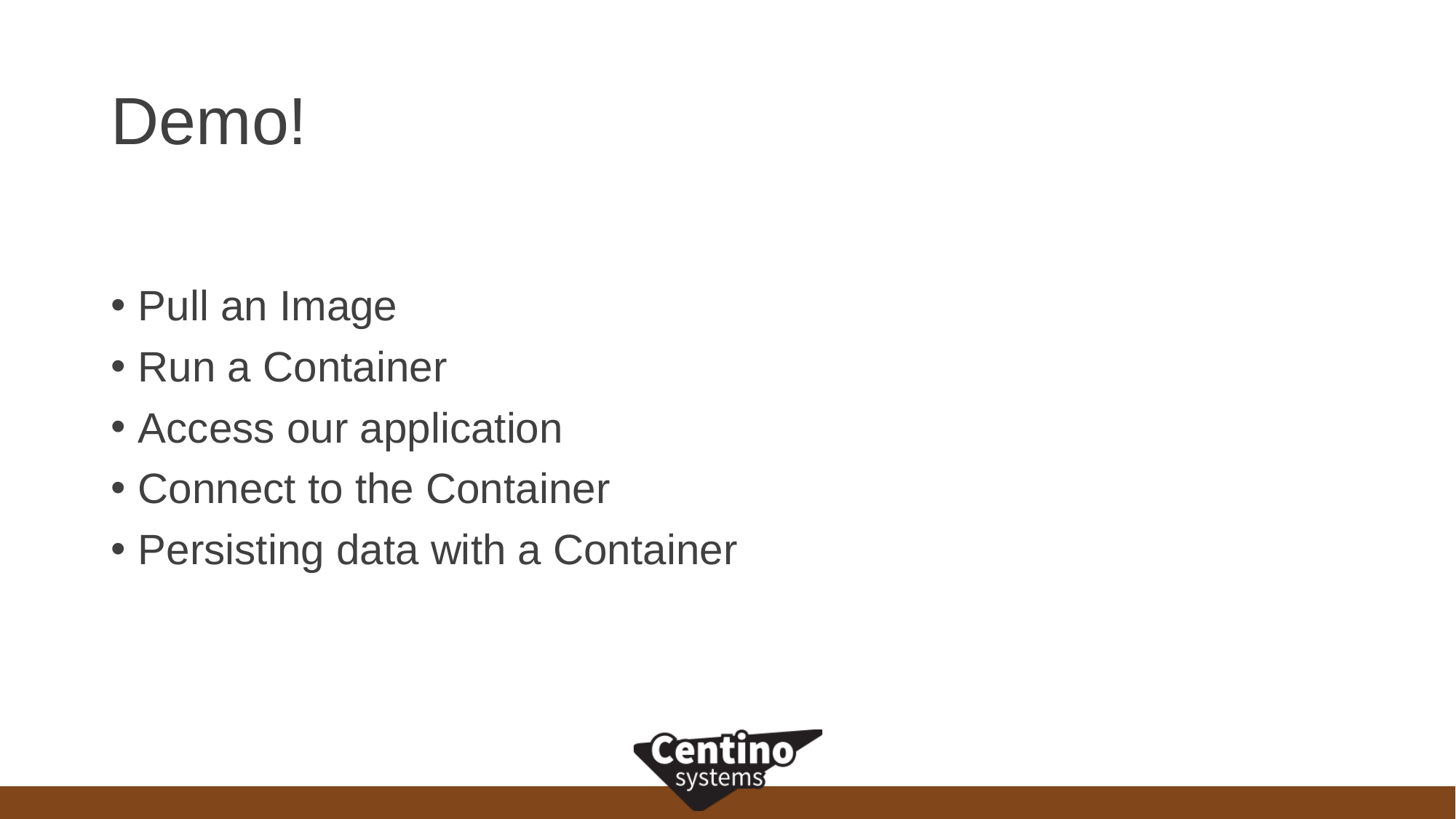

# Demo!
Pull an Image
Run a Container
Access our application
Connect to the Container
Persisting data with a Container